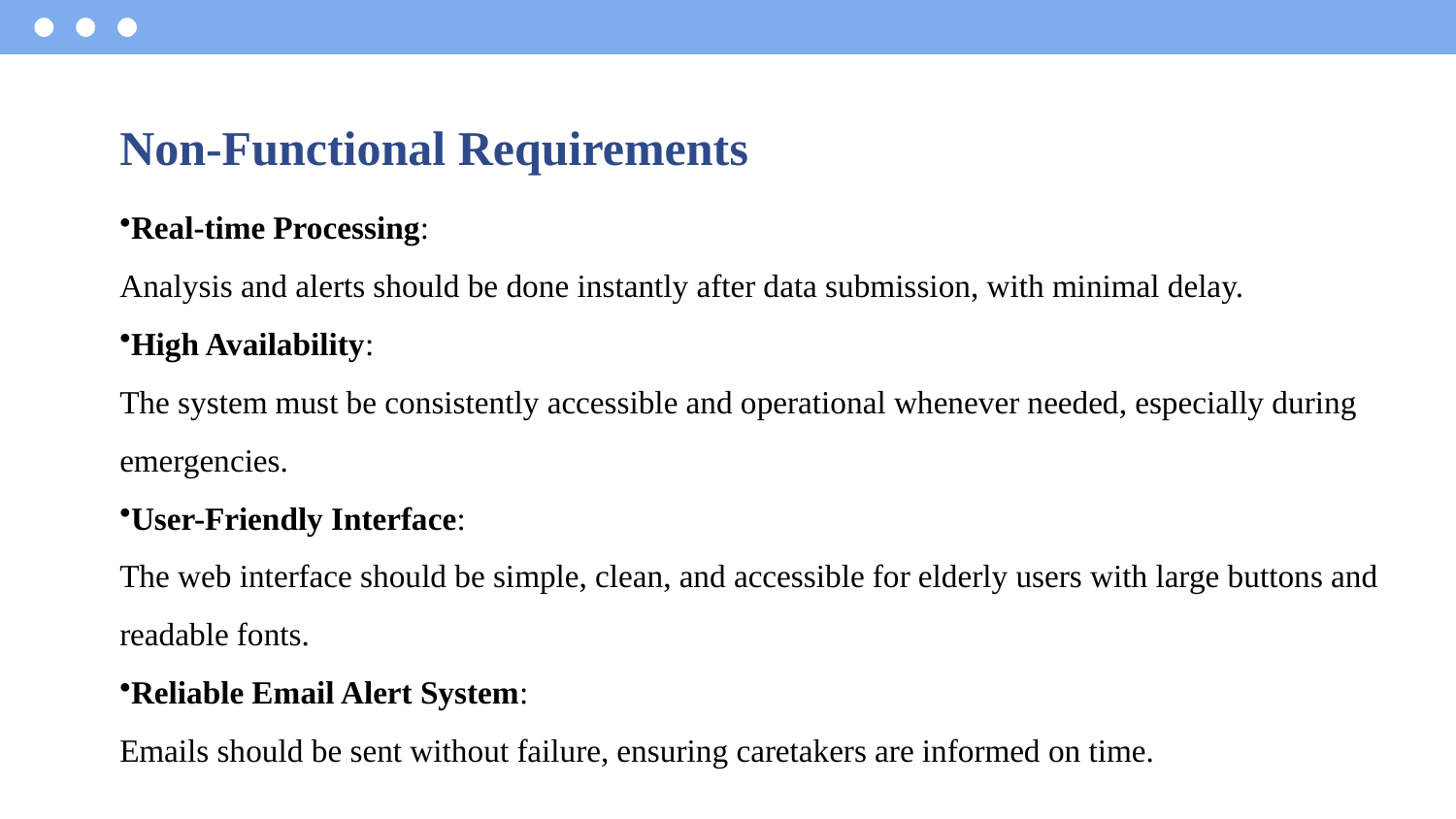

# Non-Functional Requirements
Real-time Processing:
Analysis and alerts should be done instantly after data submission, with minimal delay.
High Availability:
The system must be consistently accessible and operational whenever needed, especially during emergencies.
User-Friendly Interface:
The web interface should be simple, clean, and accessible for elderly users with large buttons and readable fonts.
Reliable Email Alert System:
Emails should be sent without failure, ensuring caretakers are informed on time.